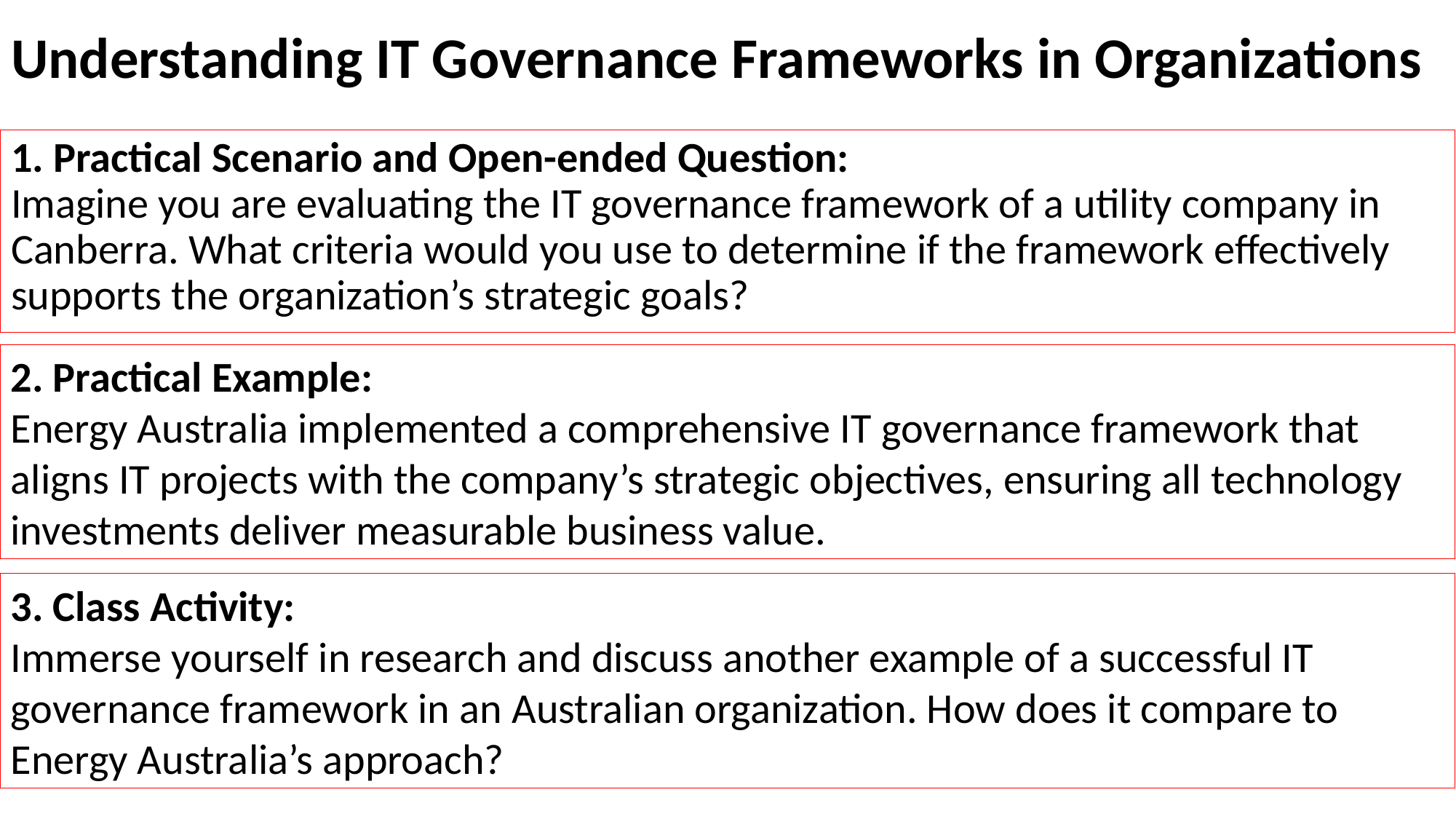

# Understanding IT Governance Frameworks in Organizations
1. Practical Scenario and Open-ended Question:
Imagine you are evaluating the IT governance framework of a utility company in Canberra. What criteria would you use to determine if the framework effectively supports the organization’s strategic goals?
2. Practical Example:
Energy Australia implemented a comprehensive IT governance framework that aligns IT projects with the company’s strategic objectives, ensuring all technology investments deliver measurable business value.
3. Class Activity:
Immerse yourself in research and discuss another example of a successful IT governance framework in an Australian organization. How does it compare to Energy Australia’s approach?